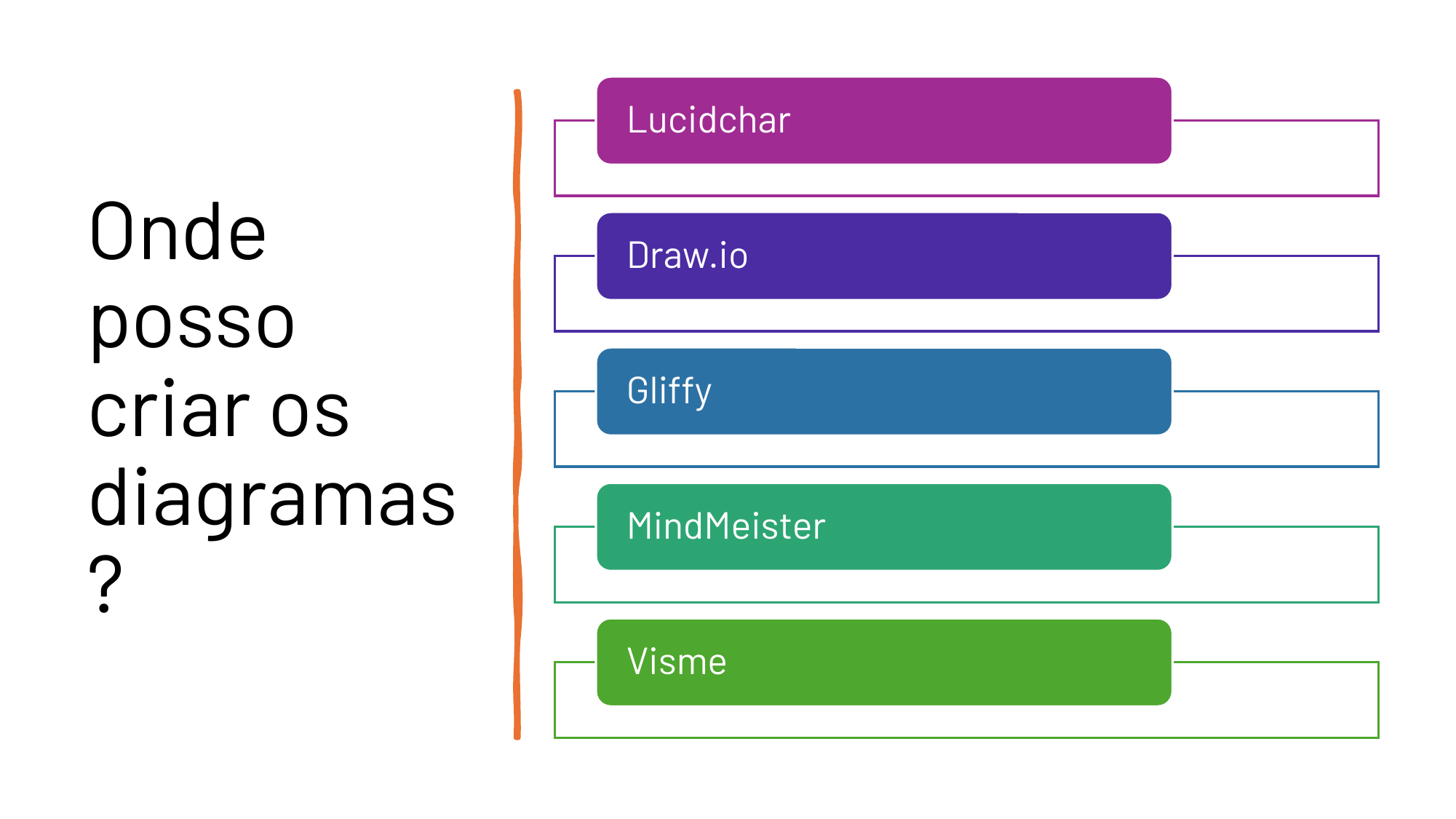

Lucidchar
Draw.io
Gliffy
MindMeister
Visme
# Onde posso criar os diagramas?